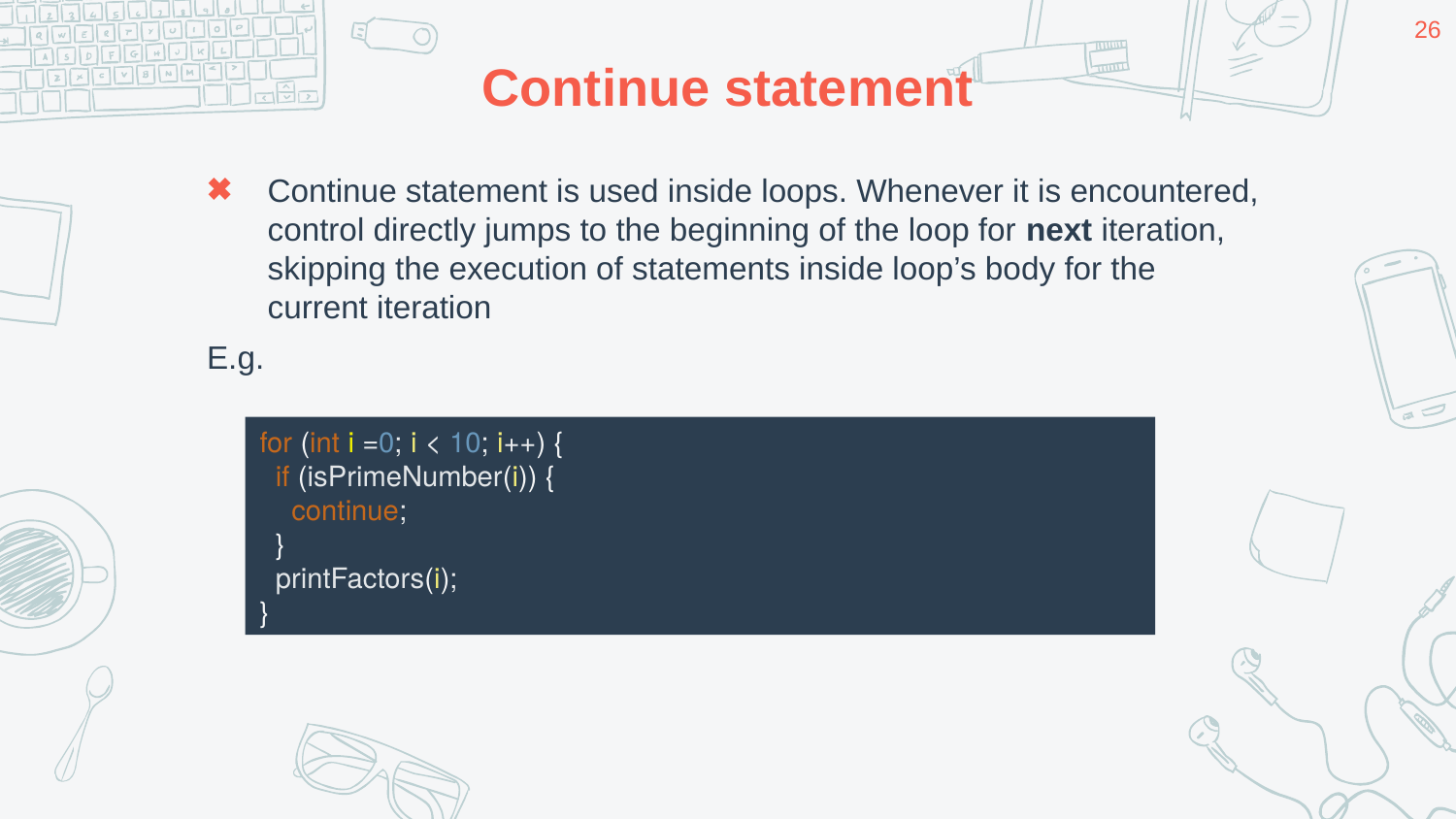

26
# Continue statement
Continue statement is used inside loops. Whenever it is encountered, control directly jumps to the beginning of the loop for next iteration, skipping the execution of statements inside loop’s body for the current iteration
E.g.
for (int i =0; i < 10; i++) {
  if (isPrimeNumber(i)) {
    continue;
  }
  printFactors(i);
}